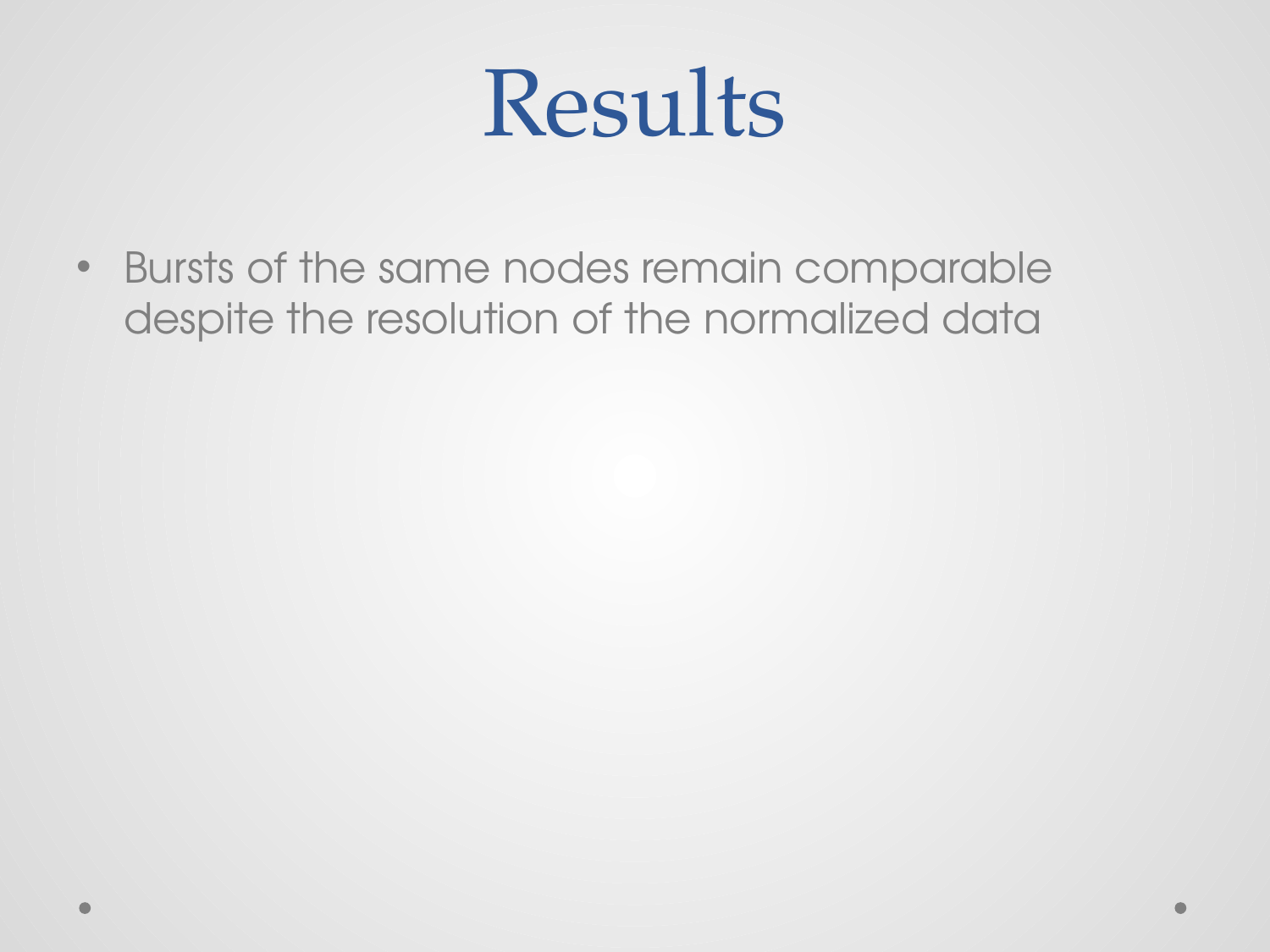

# Results
Bursts of the same nodes remain comparable despite the resolution of the normalized data